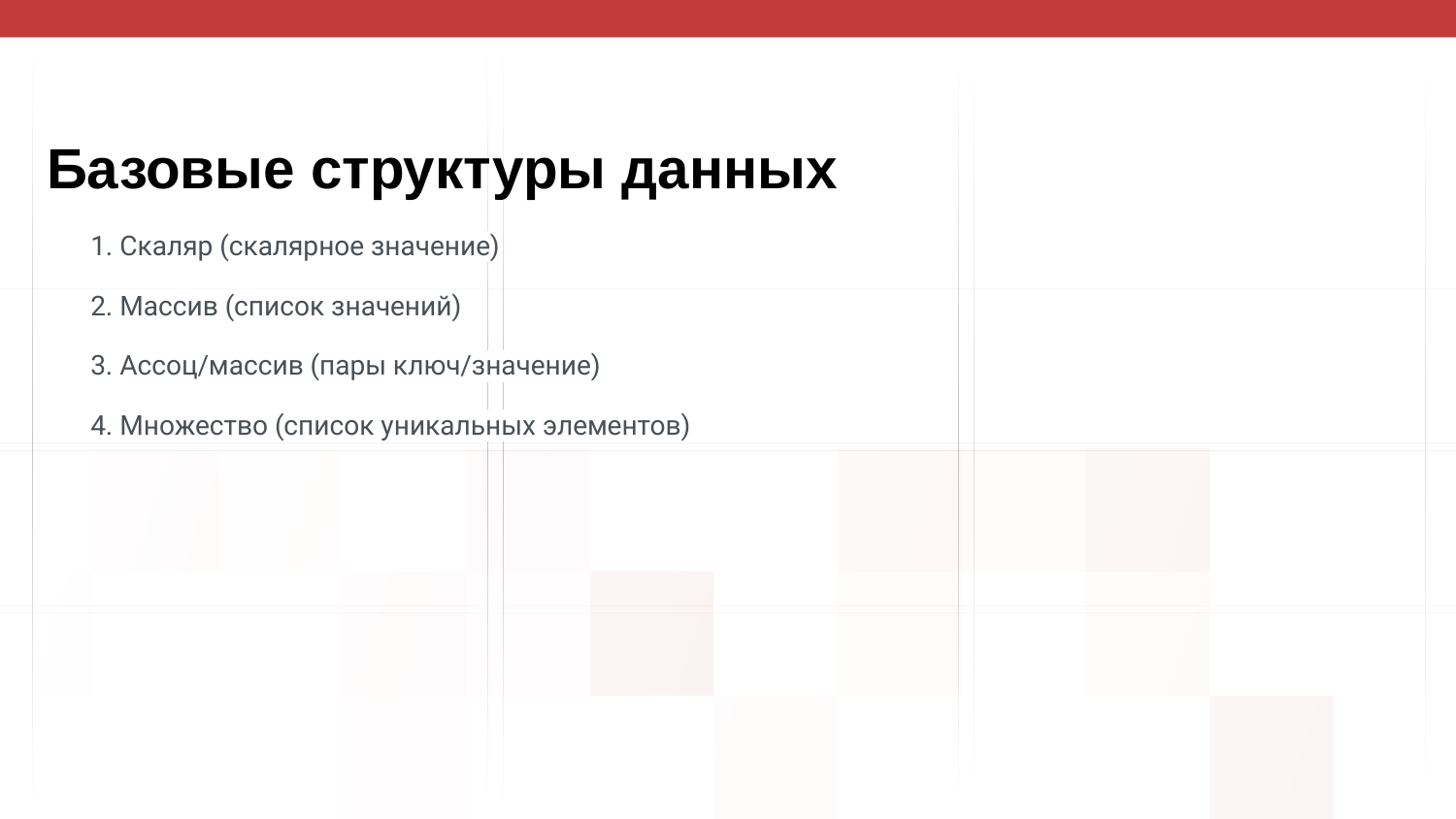

# Базовые структуры данных
1. Скаляр (скалярное значение)
2. Массив (список значений)
3. Ассоц/массив (пары ключ/значение)
4. Множество (список уникальных элементов)